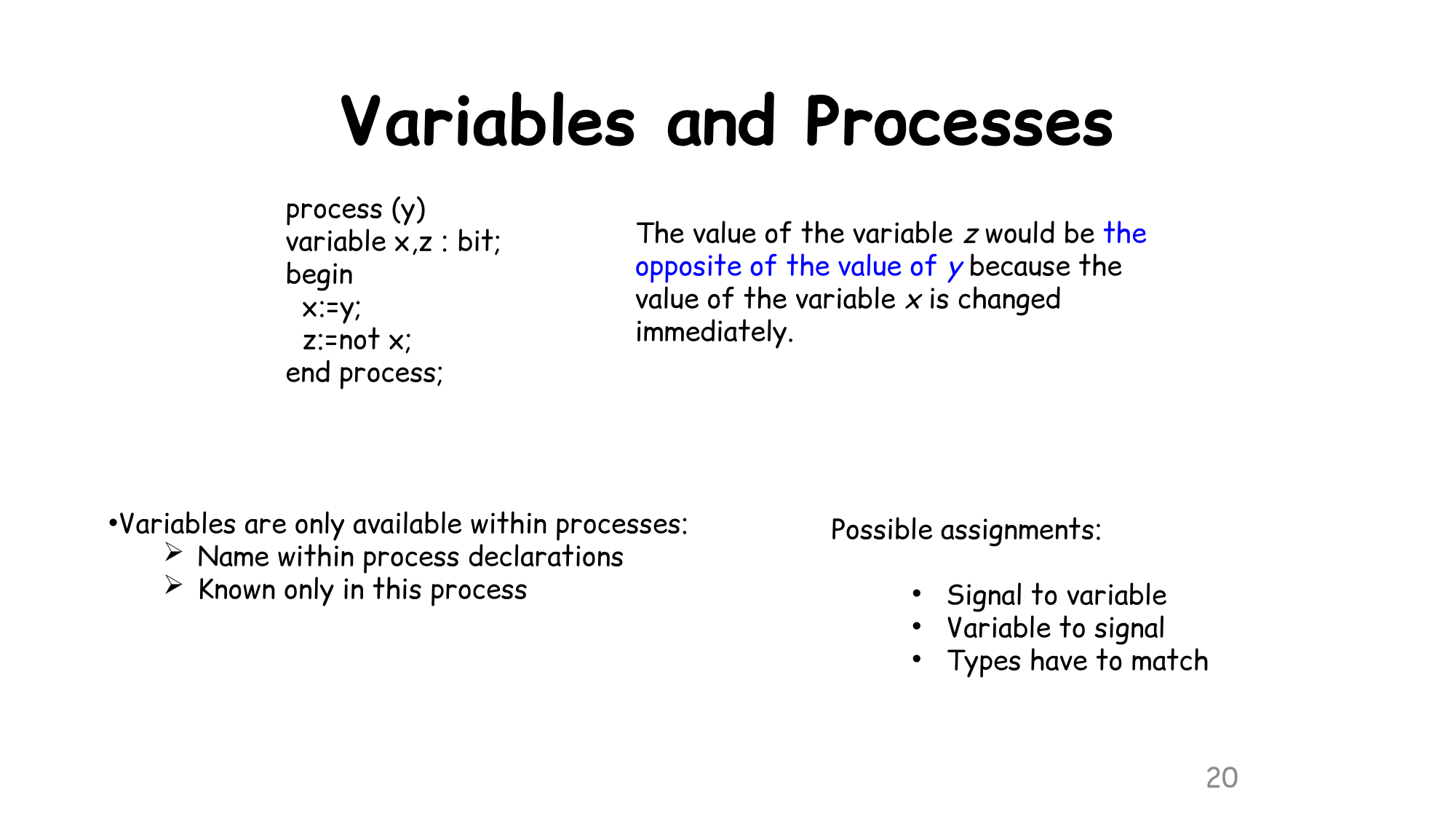

# Variables and Processes
process (y)
variable x,z : bit;
begin
  x:=y;
  z:=not x;
end process;
The value of the variable z would be the opposite of the value of y because the value of the variable x is changed immediately.
Variables are only available within processes:
Name within process declarations
Known only in this process
 Possible assignments:

Signal to variable
Variable to signal
Types have to match

20